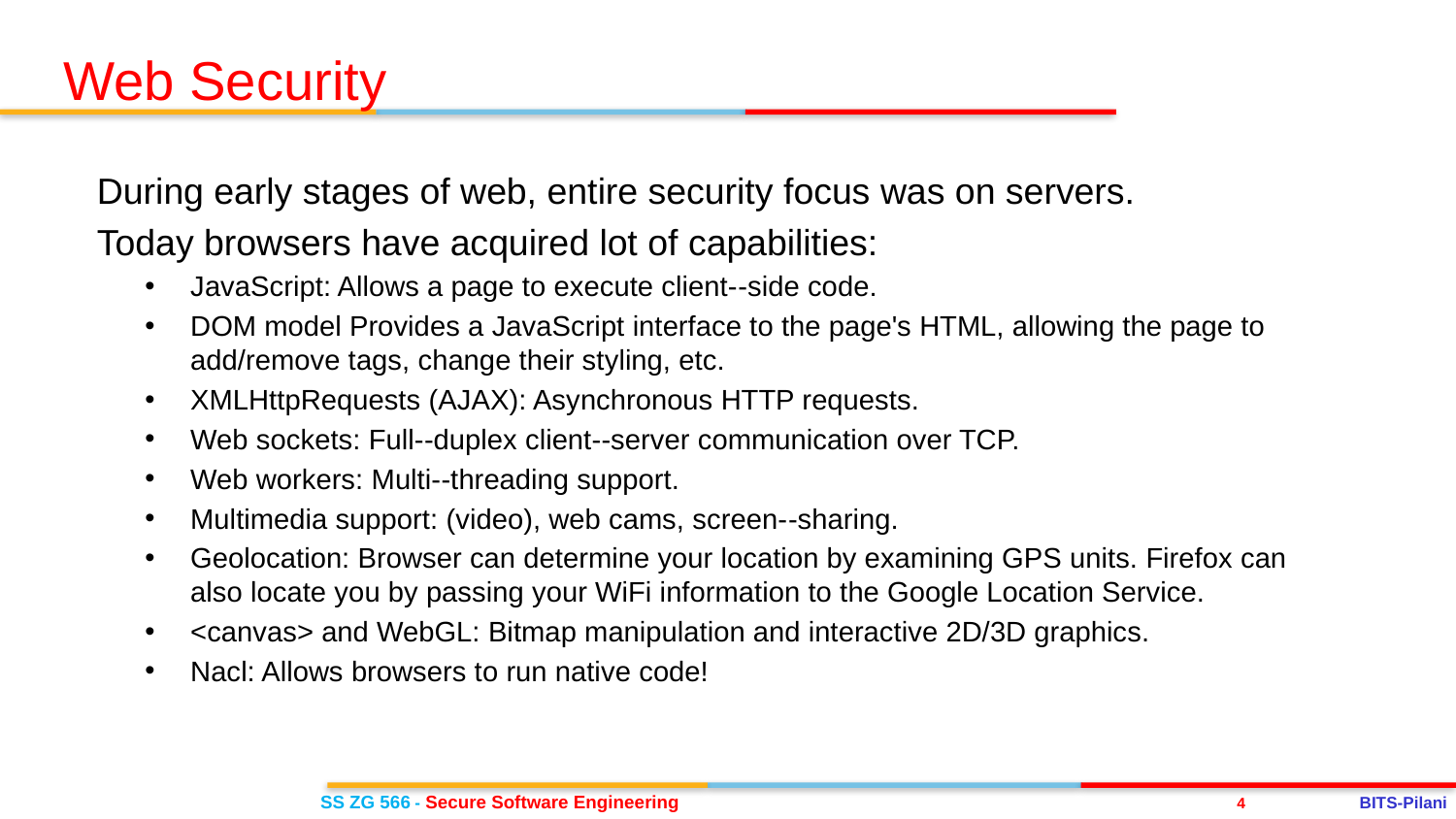

Web Security
During early stages of web, entire security focus was on servers.
Today browsers have acquired lot of capabilities:
JavaScript: Allows a page to execute client-­‐side code.
DOM model Provides a JavaScript interface to the page's HTML, allowing the page to add/remove tags, change their styling, etc.
XMLHttpRequests (AJAX): Asynchronous HTTP requests.
Web sockets: Full-­‐duplex client-­‐server communication over TCP.
Web workers: Multi-­‐threading support.
Multimedia support: (video), web cams, screen-­‐sharing.
Geolocation: Browser can determine your location by examining GPS units. Firefox can also locate you by passing your WiFi information to the Google Location Service.
<canvas> and WebGL: Bitmap manipulation and interactive 2D/3D graphics.
Nacl: Allows browsers to run native code!